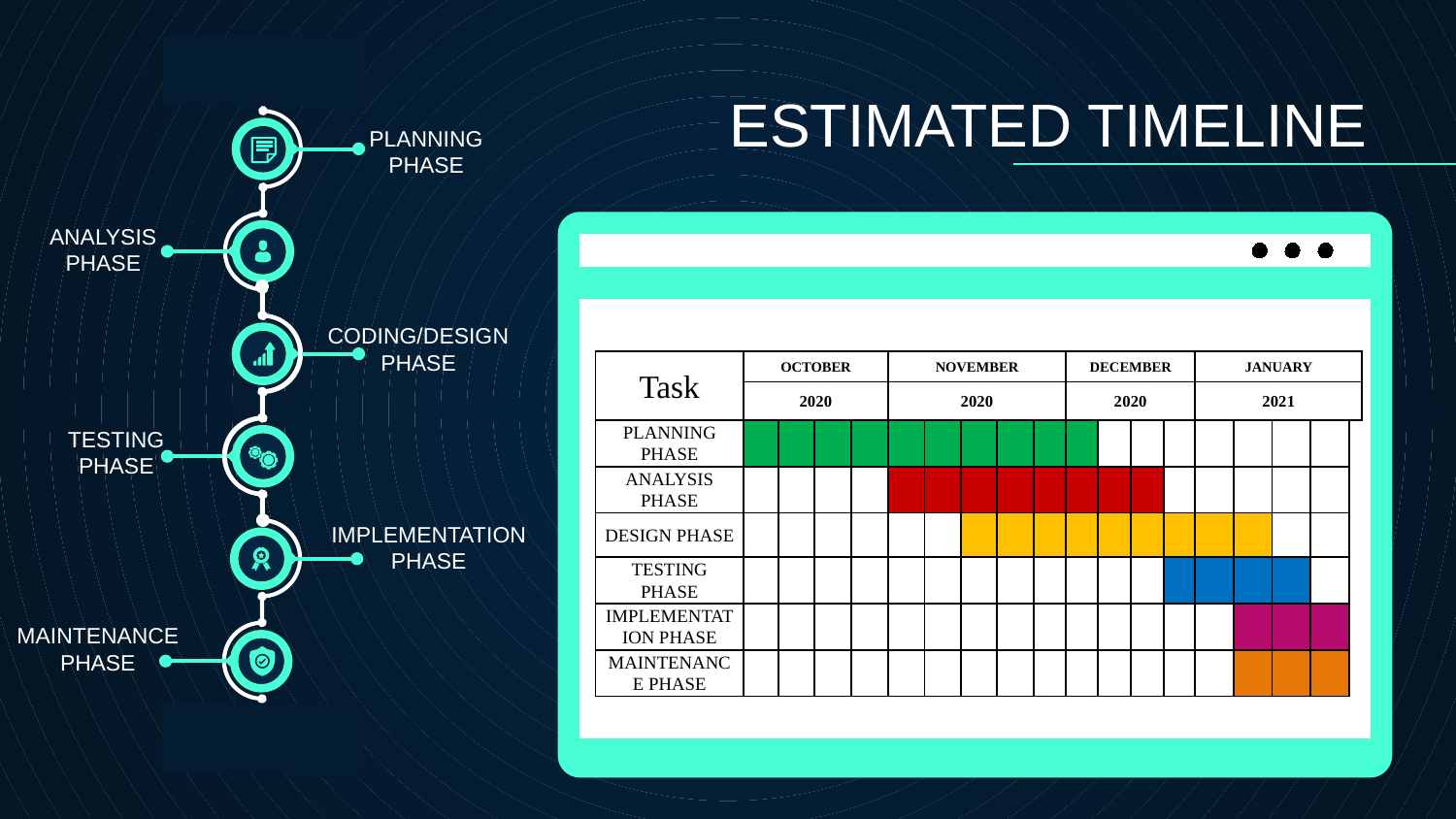

# ESTIMATED TIMELINE

PLANNING
PHASE

ANALYSIS
PHASE

| Task | OCTOBER |  |  |  | NOVEMBER |  |  |  |  | DECEMBER |  |  |  | JANUARY |  |  |  |  |
| --- | --- | --- | --- | --- | --- | --- | --- | --- | --- | --- | --- | --- | --- | --- | --- | --- | --- | --- |
|  | 2020 |  |  |  | 2020 |  |  |  |  | 2020 |  |  |  | 2021 |  |  |  |  |
| PLANNING PHASE |  |  |  |  |  |  |  |  |  |  |  |  |  |  |  |  |  |  |
| ANALYSIS PHASE |  |  |  |  |  |  |  |  |  |  |  |  |  |  |  |  |  |  |
| DESIGN PHASE |  |  |  |  |  |  |  |  |  |  |  |  |  |  |  |  |  |  |
| TESTING PHASE |  |  |  |  |  |  |  |  |  |  |  |  |  |  |  |  |  |  |
| IMPLEMENTATION PHASE |  |  |  |  |  |  |  |  |  |  |  |  |  |  |  |  |  |  |
| MAINTENANCE PHASE |  |  |  |  |  |  |  |  |  |  |  |  |  |  |  |  |  |  |
CODING/DESIGN
PHASE

TESTING
PHASE

IMPLEMENTATION
PHASE

MAINTENANCE
PHASE